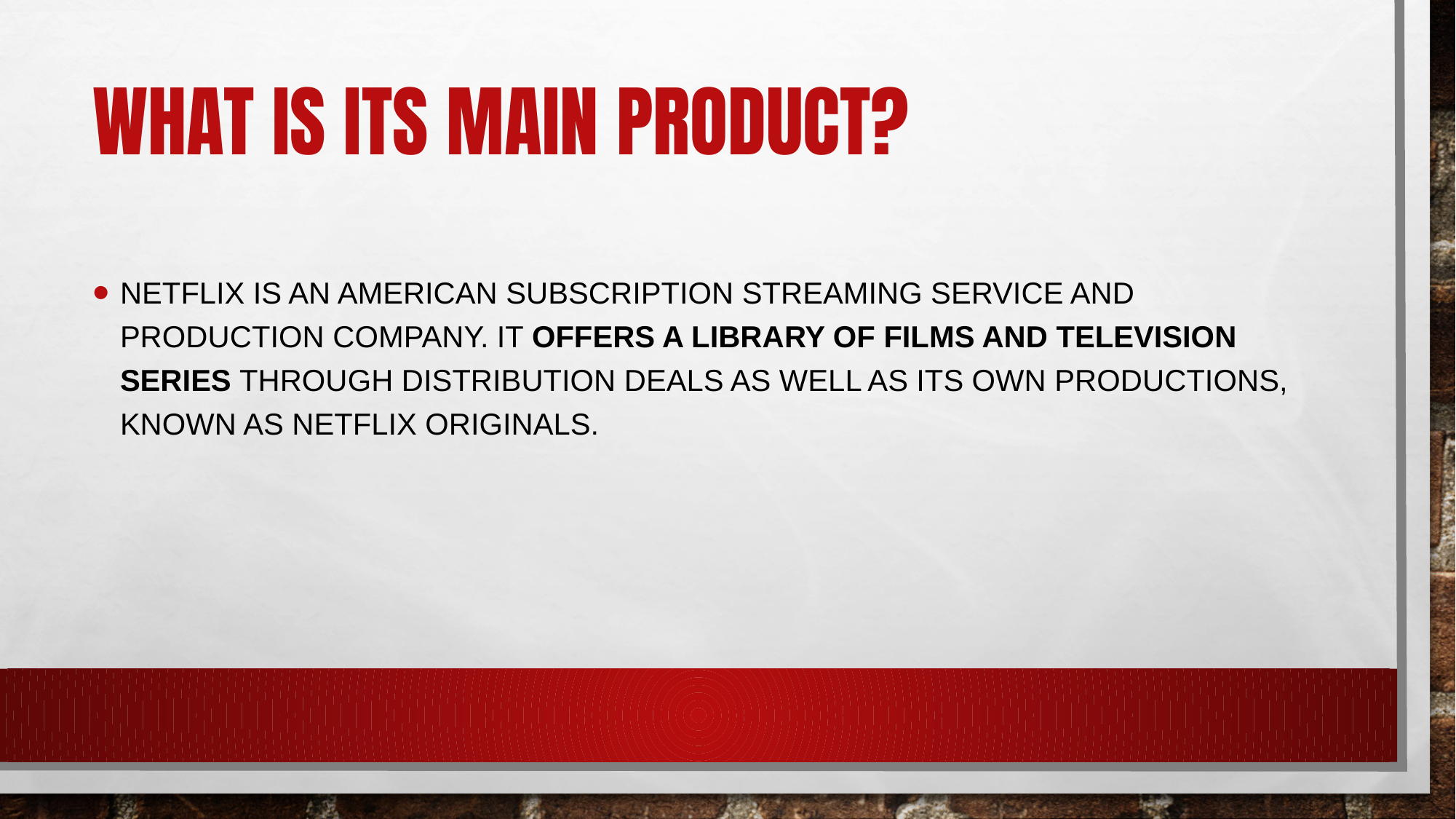

# What is its main product?
Netflix is an American subscription streaming service and production company. it offers a library of films and television series through distribution deals as well as its own productions, known as Netflix Originals.